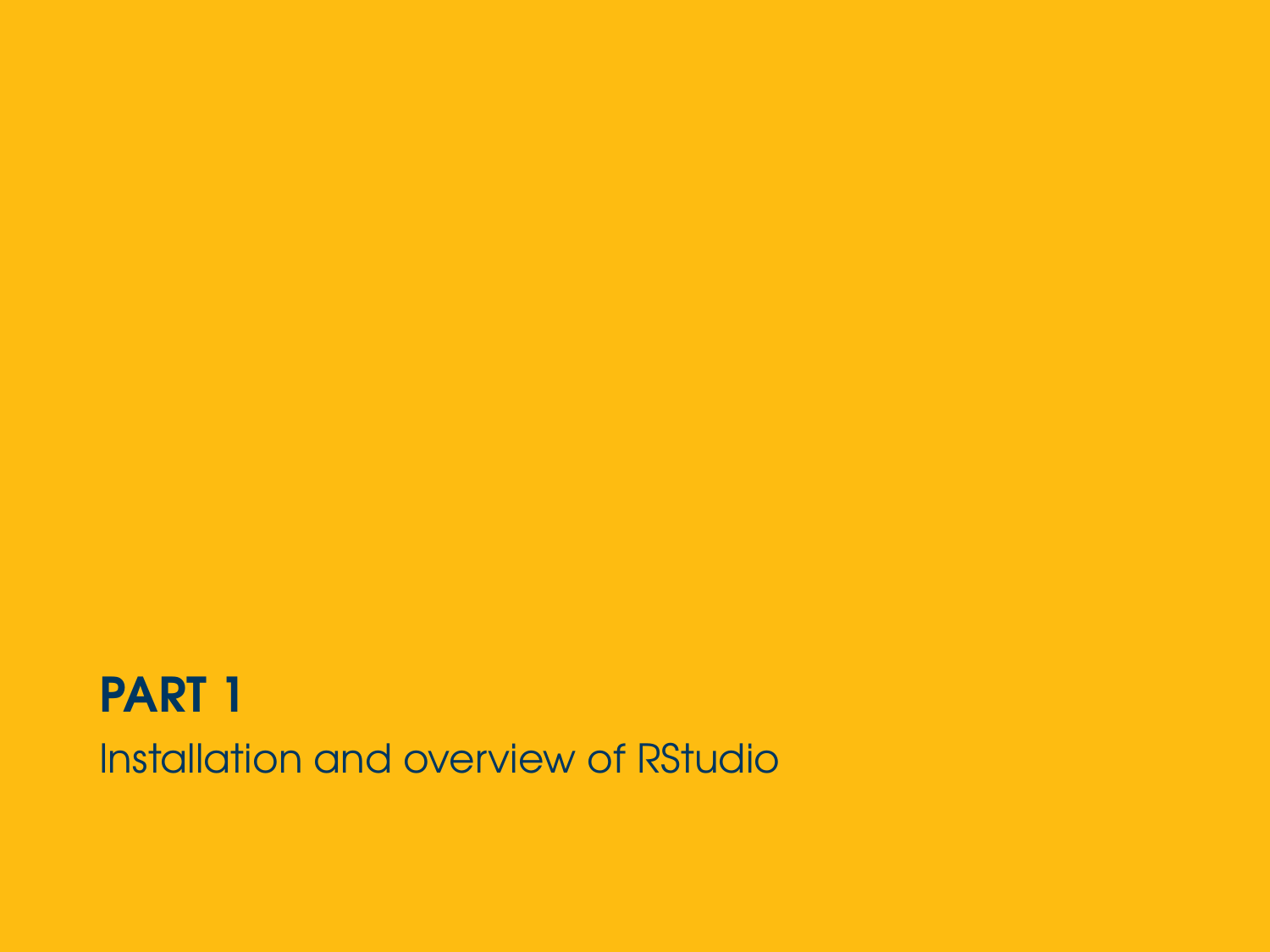

# PART 1
Installation and overview of RStudio